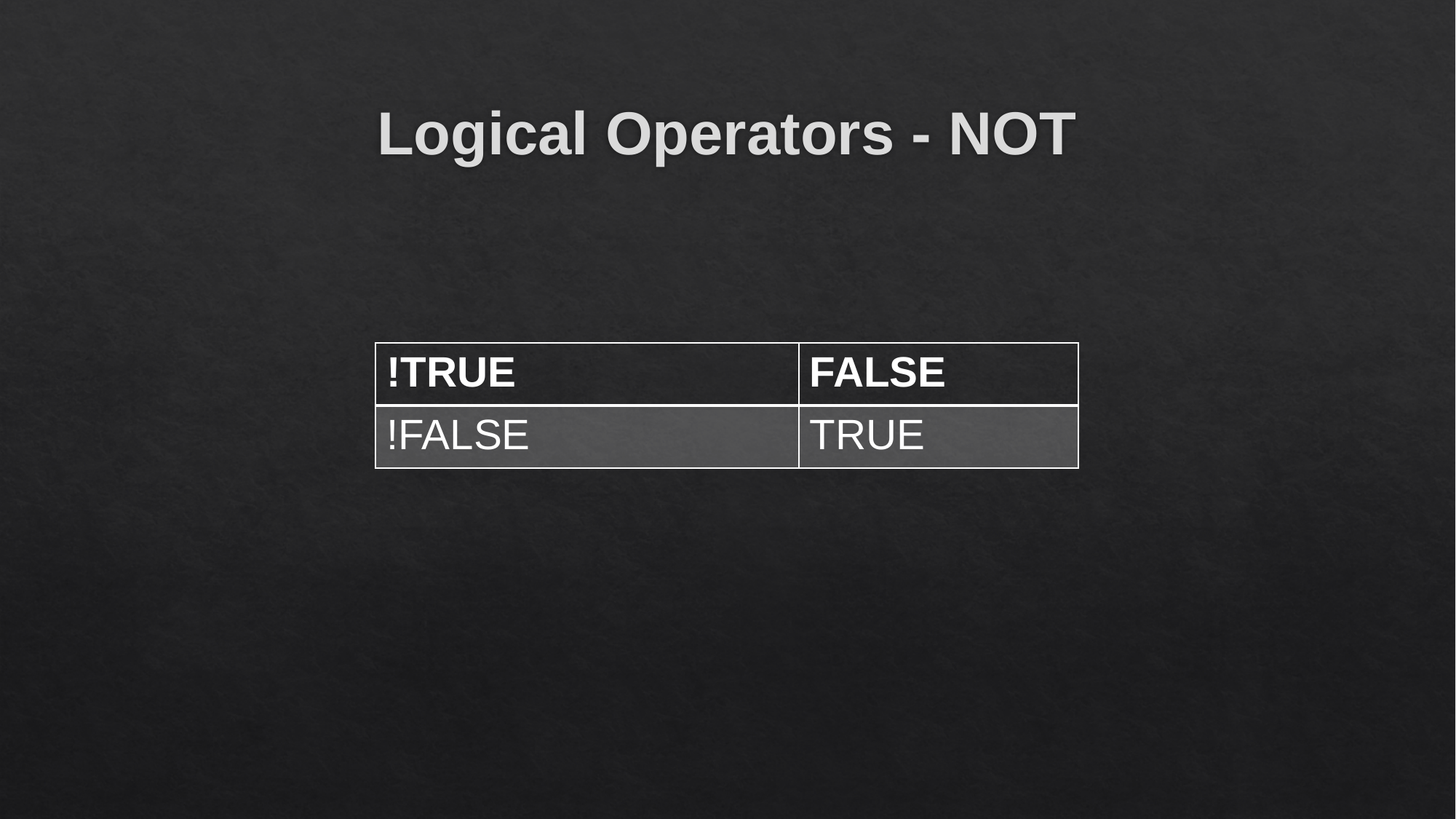

# Logical Operators - NOT
| !TRUE | FALSE |
| --- | --- |
| !FALSE | TRUE |